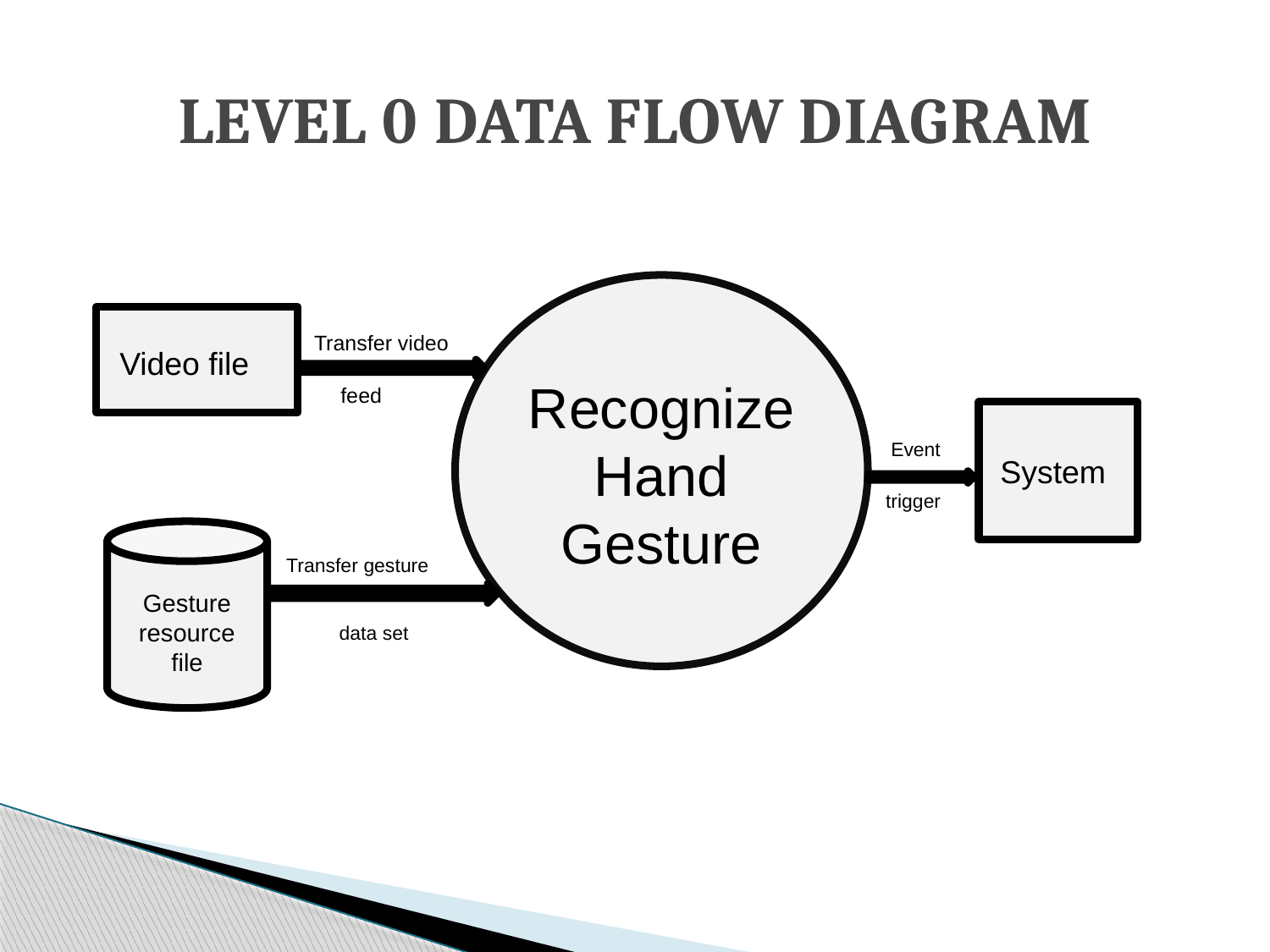

# LEVEL 0 DATA FLOW DIAGRAM

Transfer video
Video file

Recognize Hand Gesture
feed

Event
System

trigger

Transfer gesture
Gesture resource file

data set